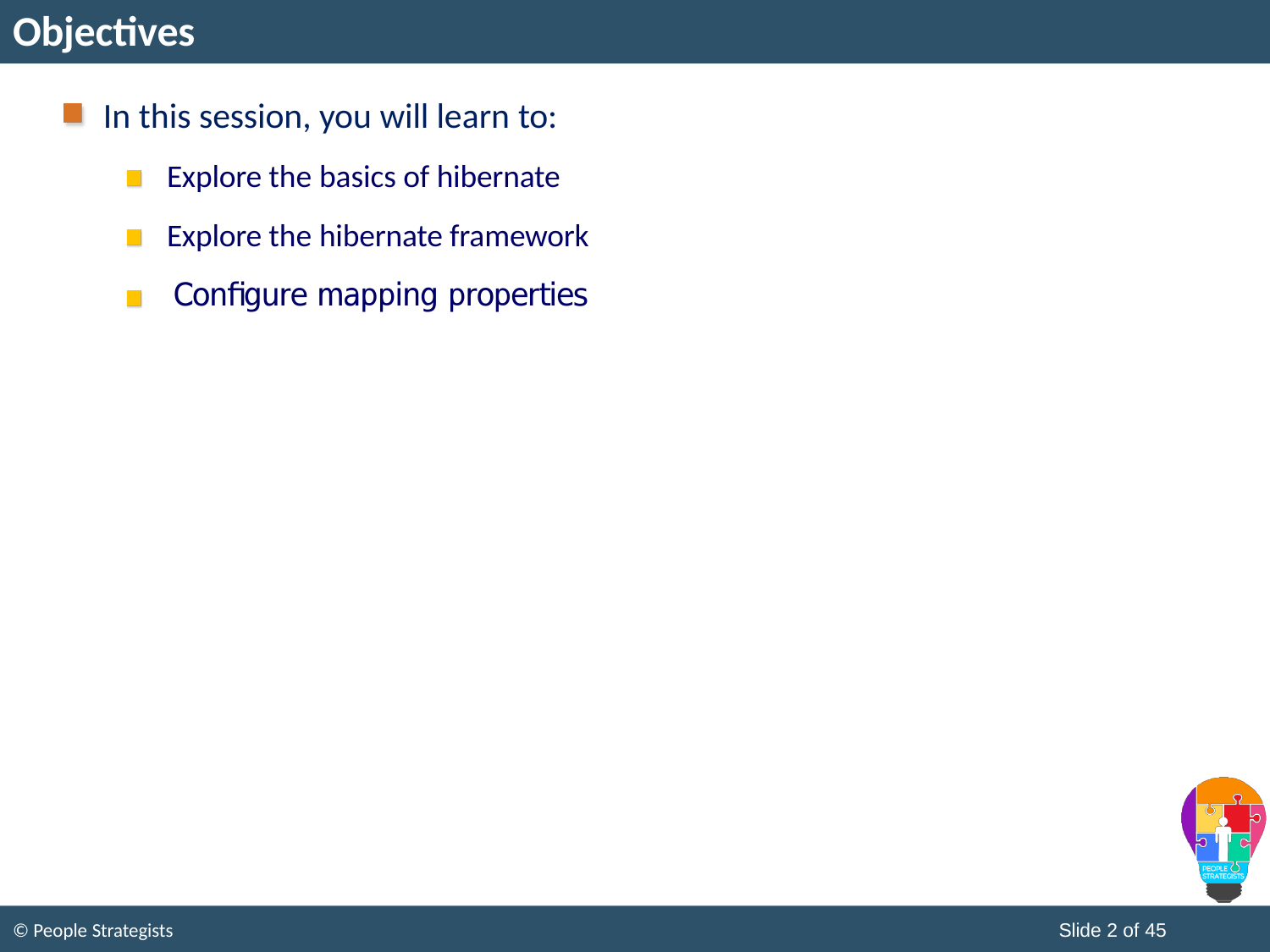

# Objectives
In this session, you will learn to:  Explore the basics of hibernate  Explore the hibernate framework  Configure mapping properties

Slide 2 of 45
© People Strategists